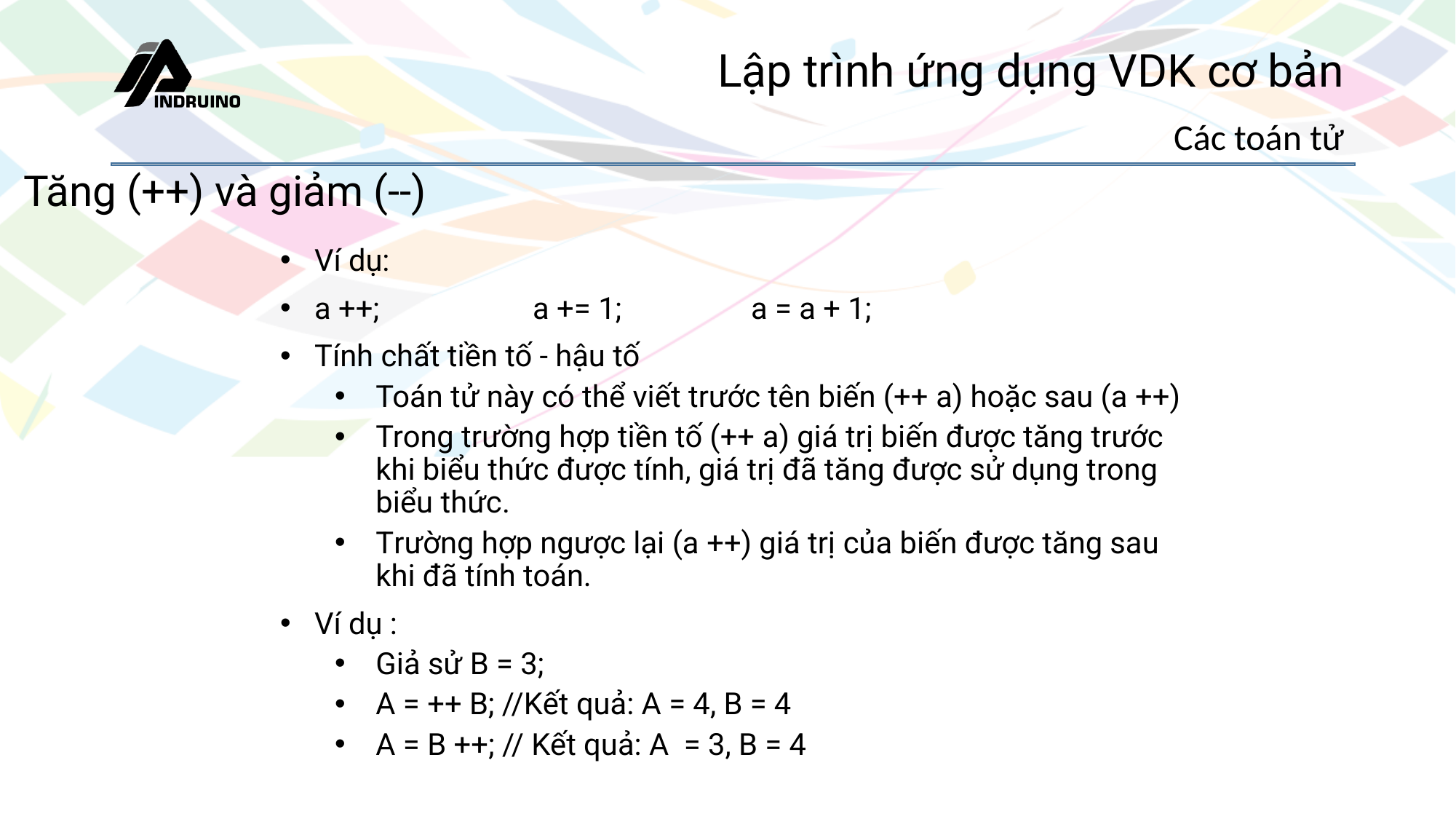

# Lập trình ứng dụng VDK cơ bản
Các toán tử
Tăng (++) và giảm (--)
Ví dụ:
a ++; 		a += 1; 		a = a + 1;
Tính chất tiền tố - hậu tố
Toán tử này có thể viết trước tên biến (++ a) hoặc sau (a ++)
Trong trường hợp tiền tố (++ a) giá trị biến được tăng trước khi biểu thức được tính, giá trị đã tăng được sử dụng trong biểu thức.
Trường hợp ngược lại (a ++) giá trị của biến được tăng sau khi đã tính toán.
Ví dụ :
Giả sử B = 3;
A = ++ B; //Kết quả: A = 4, B = 4
A = B ++; // Kết quả: A  = 3, B = 4